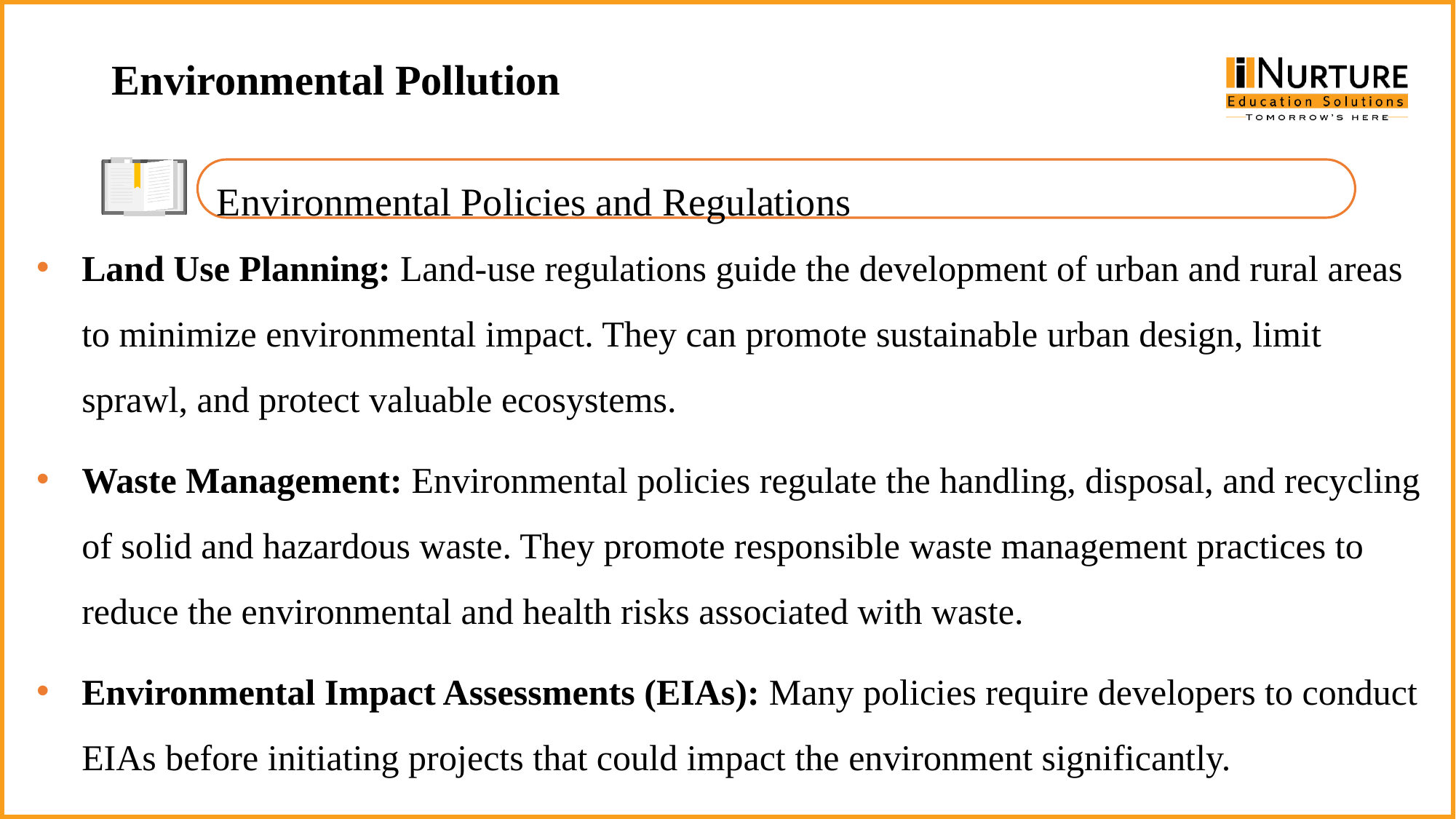

Environmental Pollution
Environmental Policies and Regulations

Land Use Planning: Land-use regulations guide the development of urban and rural areas to minimize environmental impact. They can promote sustainable urban design, limit sprawl, and protect valuable ecosystems.
Waste Management: Environmental policies regulate the handling, disposal, and recycling of solid and hazardous waste. They promote responsible waste management practices to reduce the environmental and health risks associated with waste.
Environmental Impact Assessments (EIAs): Many policies require developers to conduct EIAs before initiating projects that could impact the environment significantly.